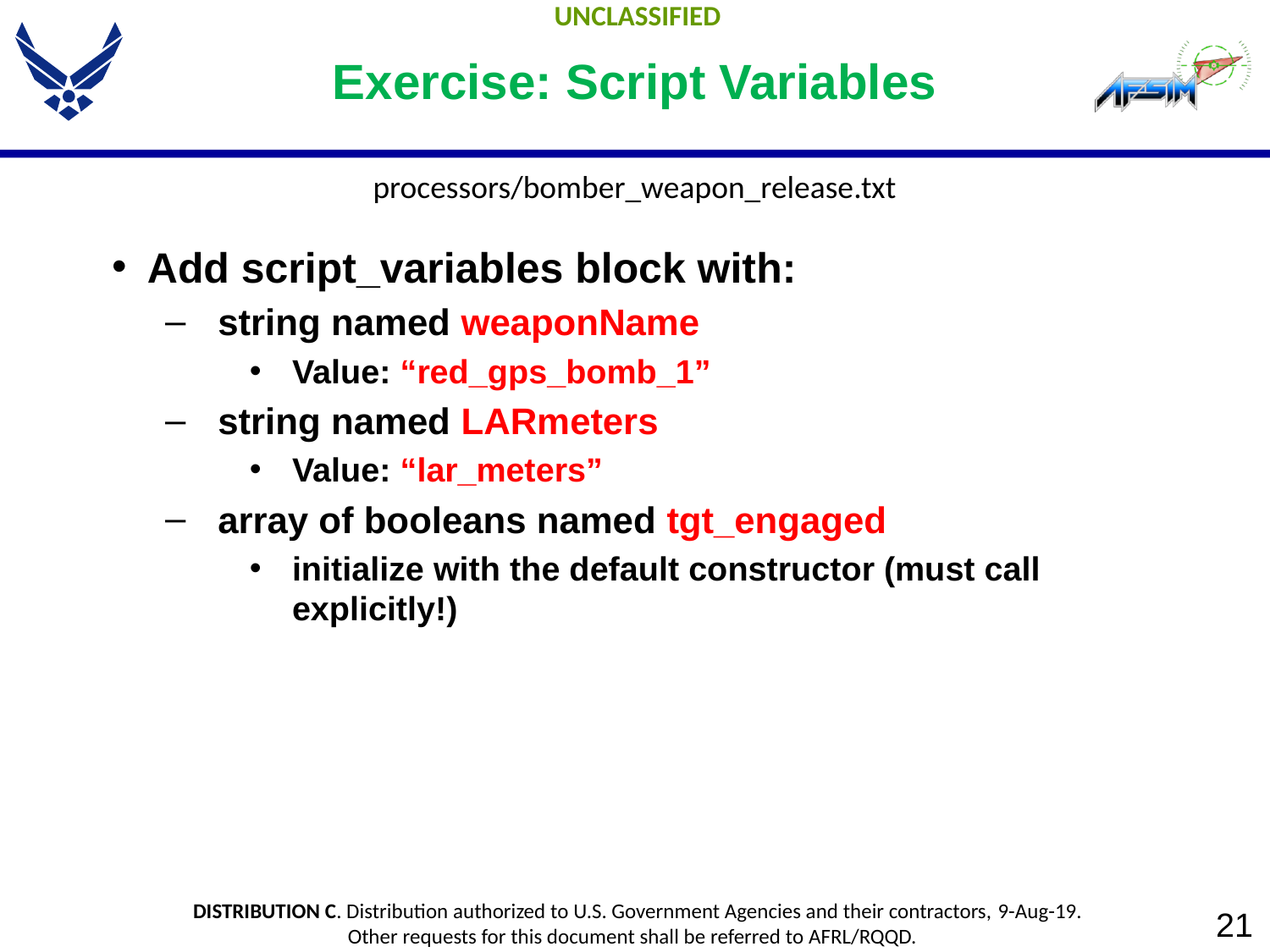

# Exercise: Script Variables
processors/bomber_weapon_release.txt
Add script_variables block with:
string named weaponName
Value: “red_gps_bomb_1”
string named LARmeters
Value: “lar_meters”
array of booleans named tgt_engaged
initialize with the default constructor (must call explicitly!)